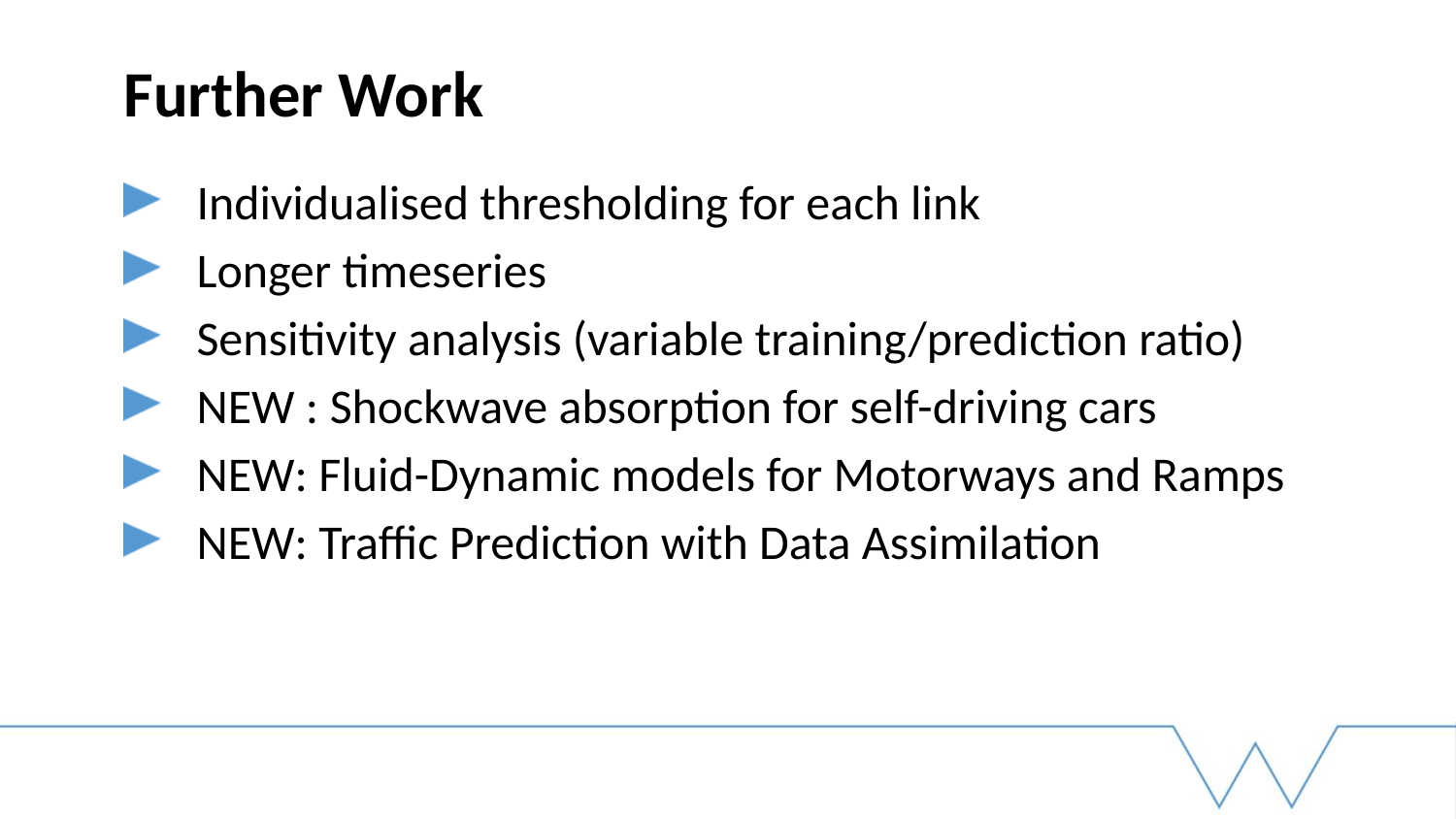

# Further Work
Individualised thresholding for each link
Longer timeseries
Sensitivity analysis (variable training/prediction ratio)
NEW : Shockwave absorption for self-driving cars
NEW: Fluid-Dynamic models for Motorways and Ramps
NEW: Traffic Prediction with Data Assimilation